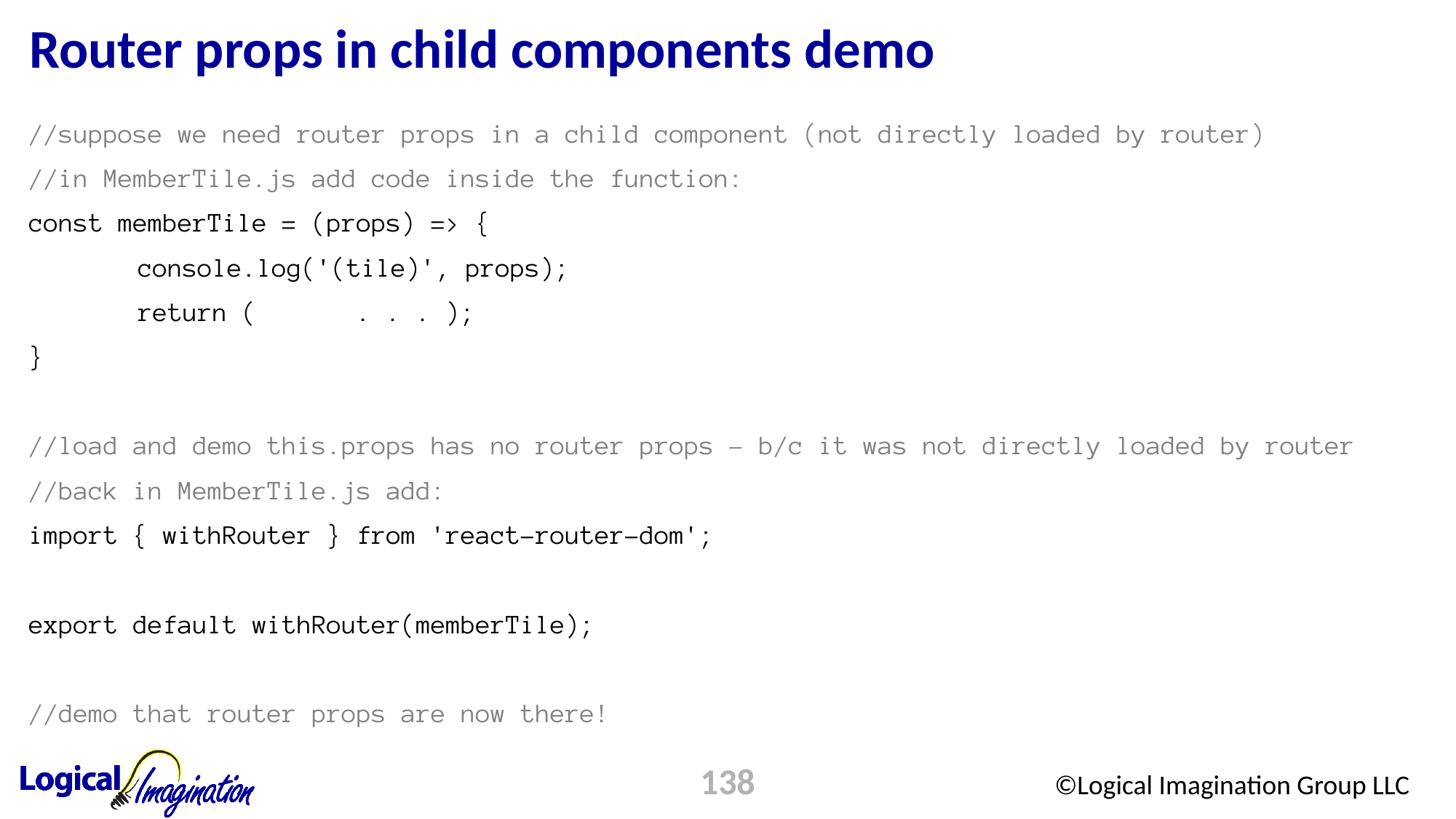

# Router props in child components demo
//suppose we need router props in a child component (not directly loaded by router)
//in MemberTile.js add code inside the function:
const memberTile = (props) => {
	console.log('(tile)', props);
	return ( 	. . . );
}

//load and demo this.props has no router props – b/c it was not directly loaded by router
//back in MemberTile.js add:
import { withRouter } from 'react-router-dom';

export default withRouter(memberTile);

//demo that router props are now there!
138